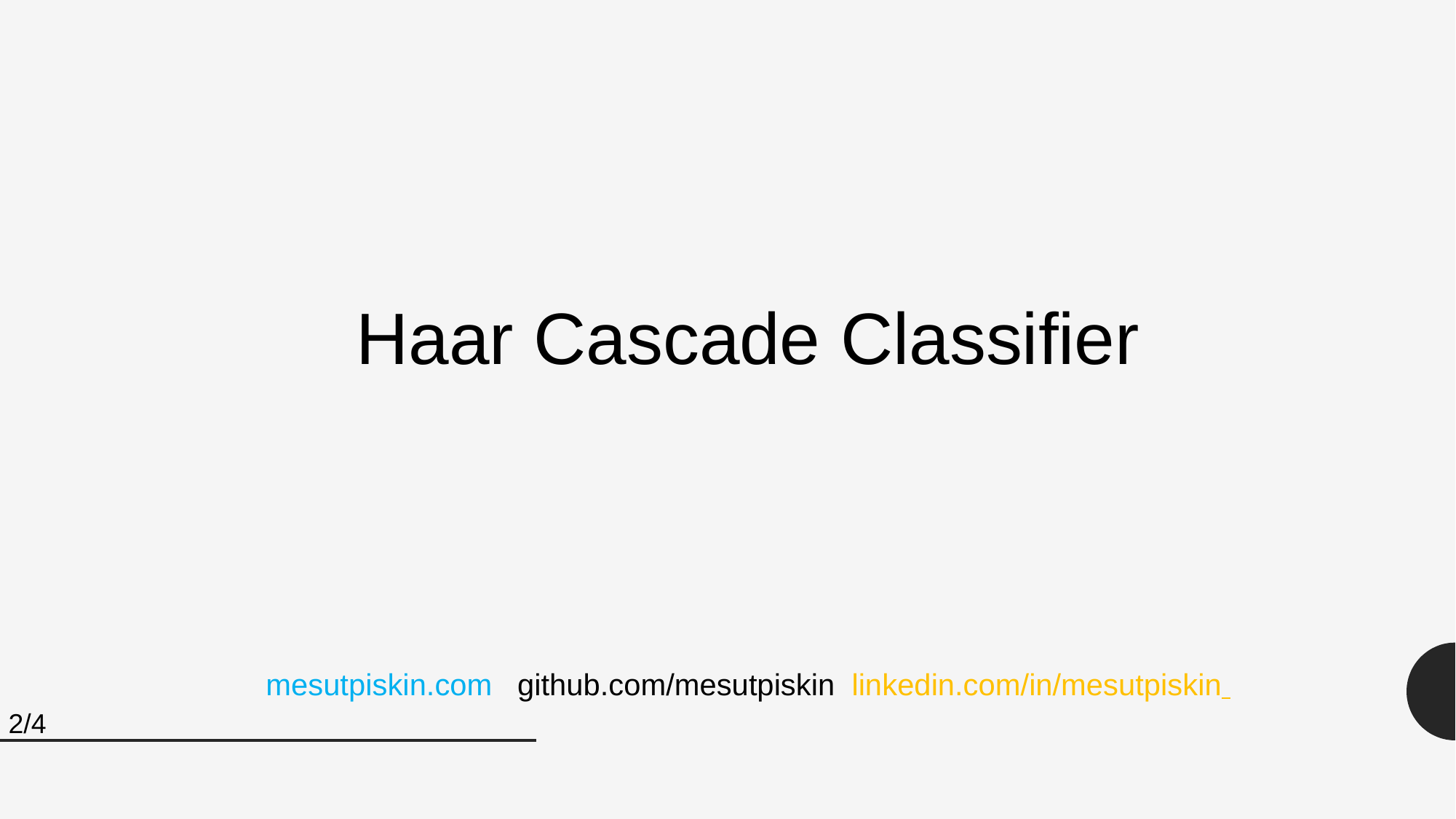

Haar Cascade Classifier
mesutpiskin.com   github.com/mesutpiskin  linkedin.com/in/mesutpiskin
2/4